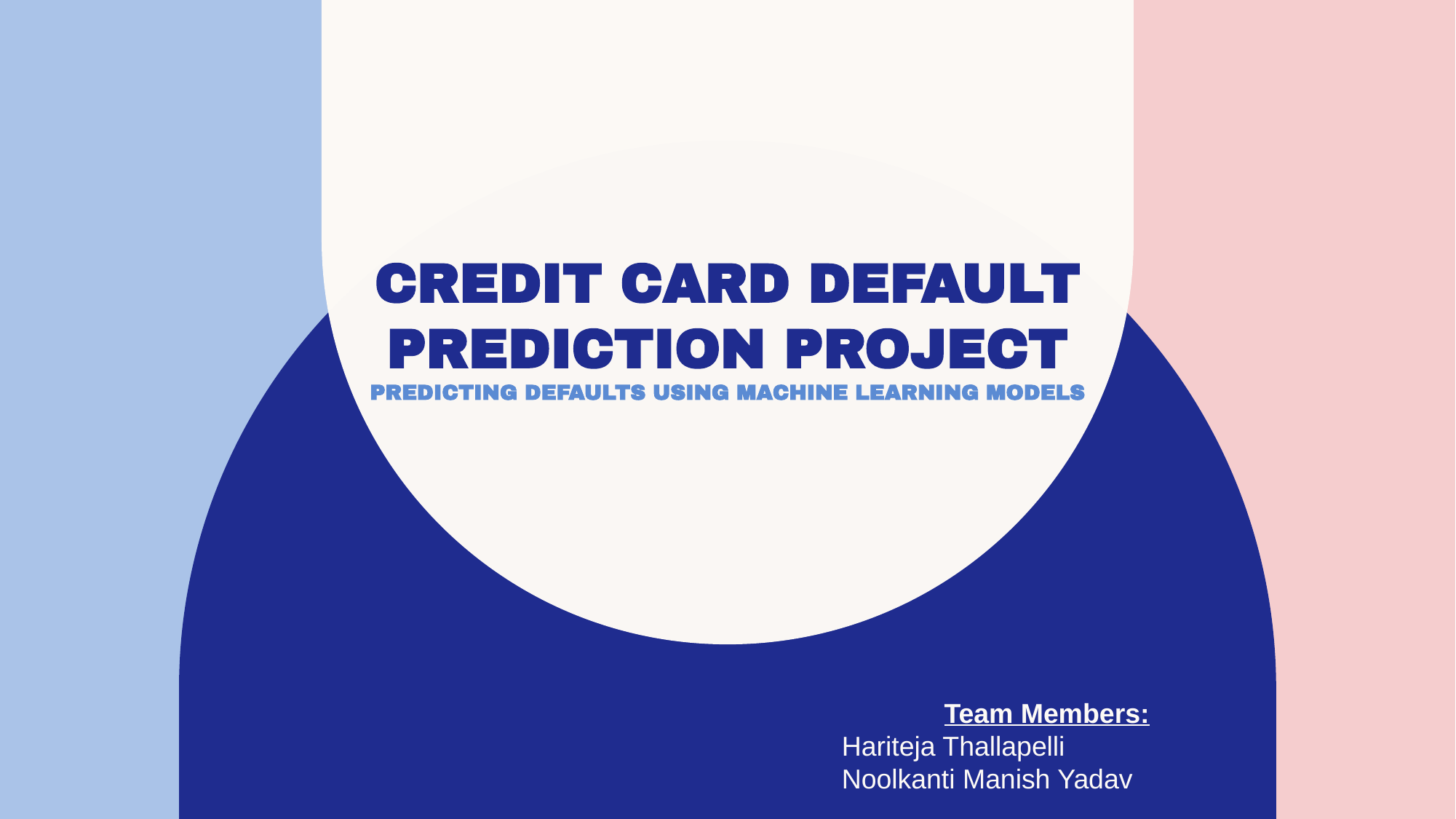

# Credit Card Default Prediction Project Predicting Defaults Using Machine Learning Models
Team Members:
Hariteja Thallapelli
Noolkanti Manish Yadav